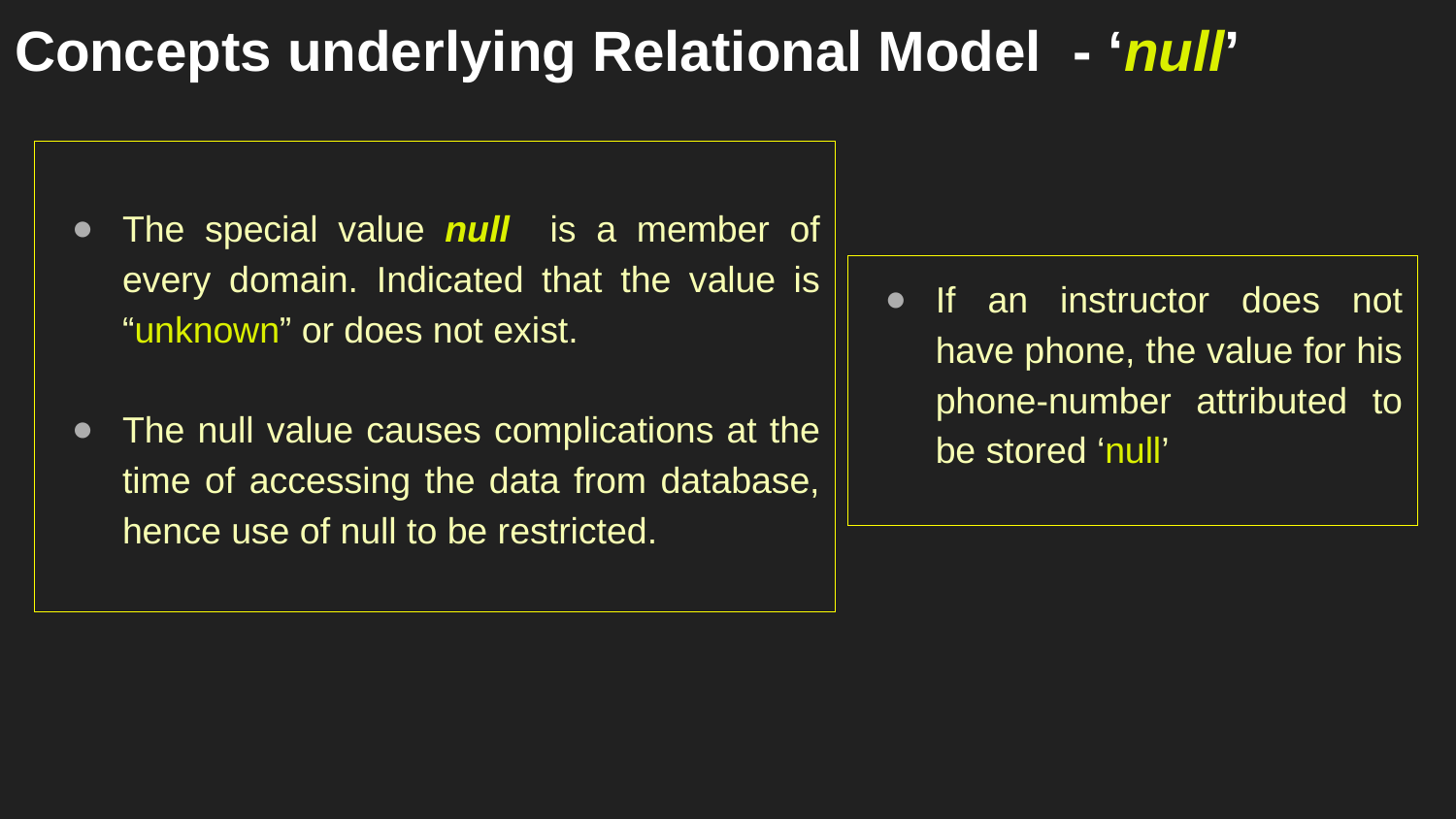

Concepts underlying Relational Model  - ‘null’

The special value null  is a member of every domain. Indicated that the value is “unknown” or does not exist.

The null value causes complications at the time of accessing the data from database, hence use of null to be restricted.
If an instructor does not have phone, the value for his phone-number attributed to be stored ‘null’